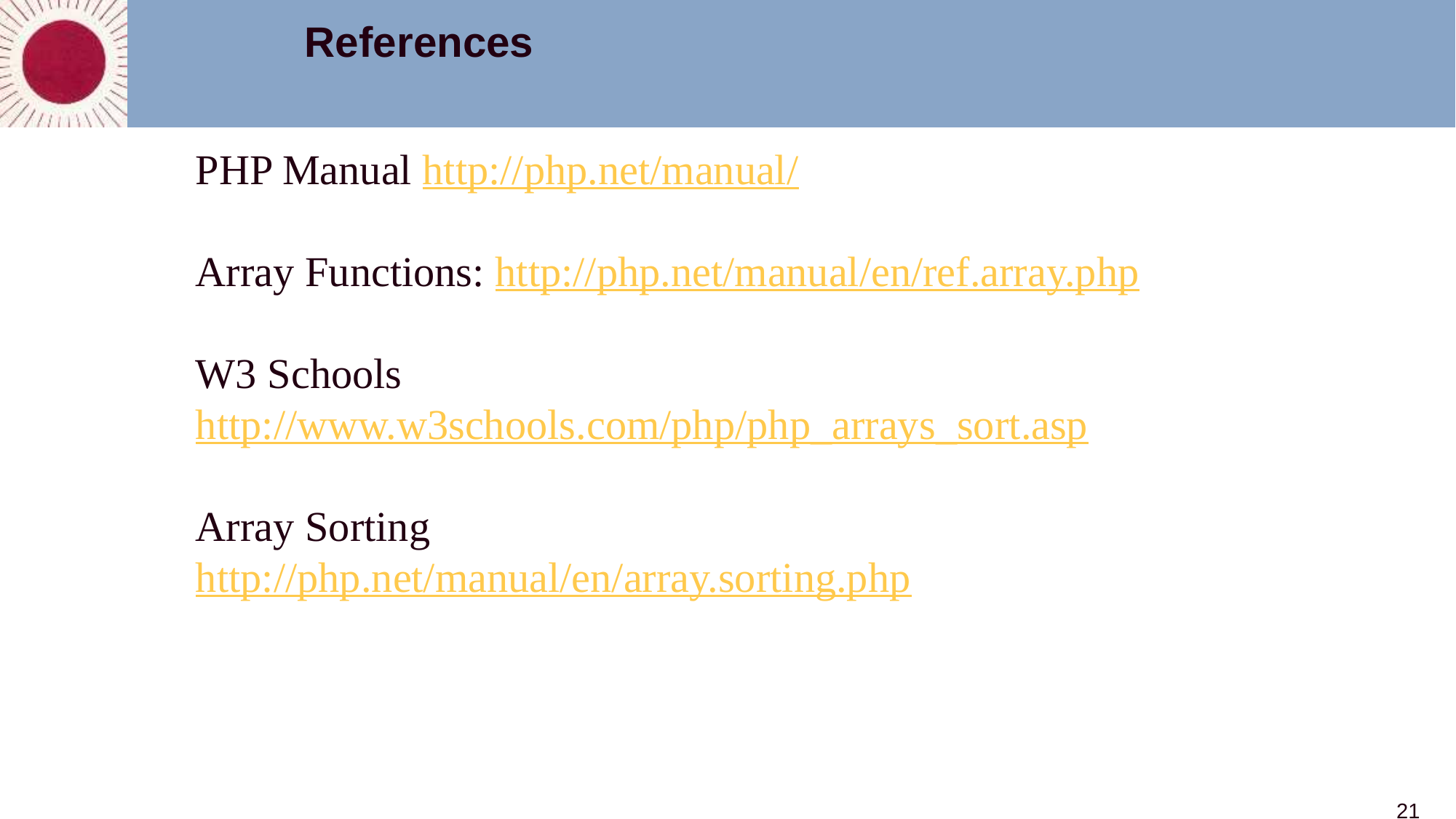

References
PHP Manual http://php.net/manual/

Array Functions: http://php.net/manual/en/ref.array.php

W3 Schools
http://www.w3schools.com/php/php_arrays_sort.asp

Array Sorting
http://php.net/manual/en/array.sorting.php

21